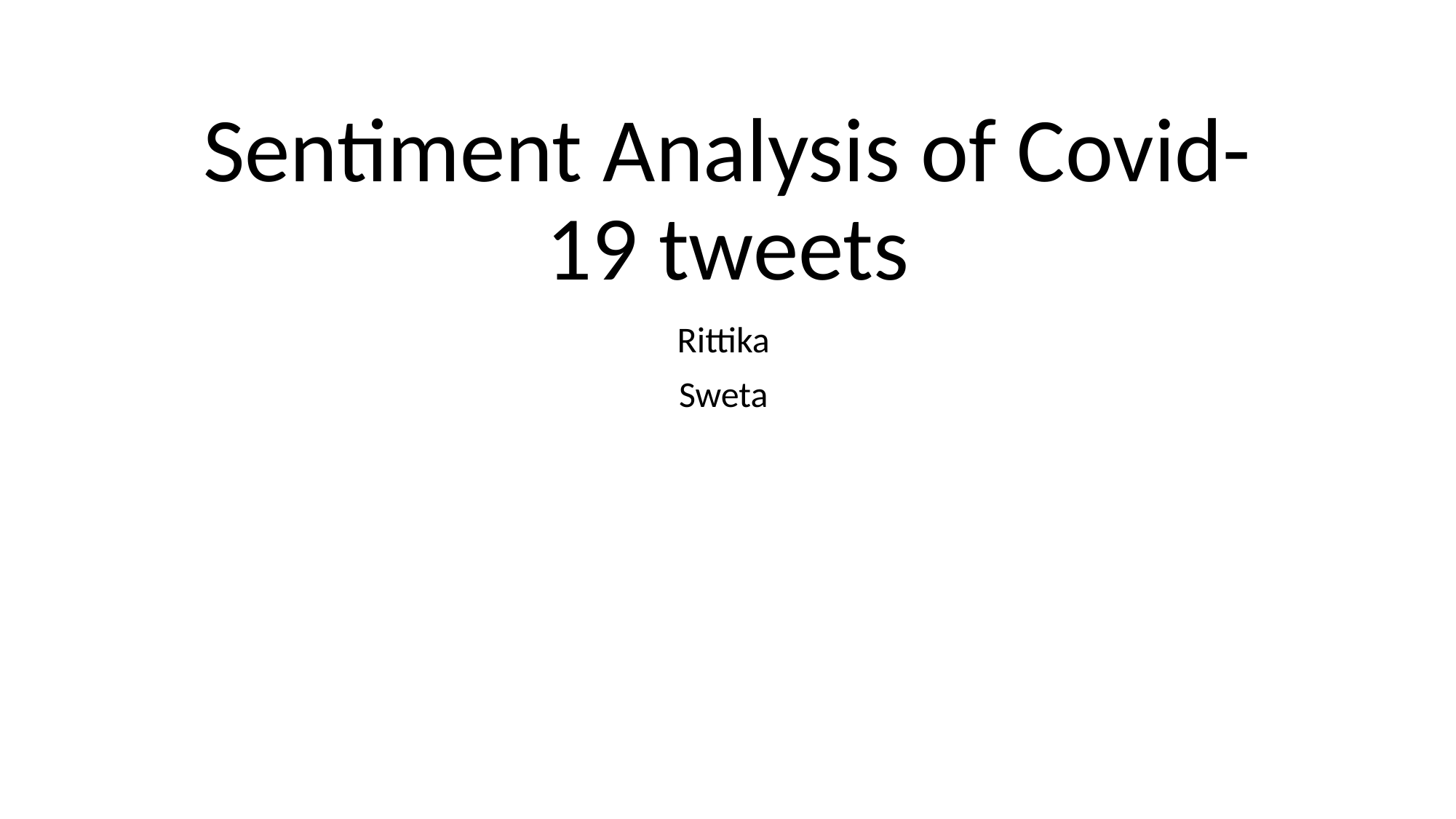

# Sentiment Analysis of Covid-19 tweets
Rittika
Sweta